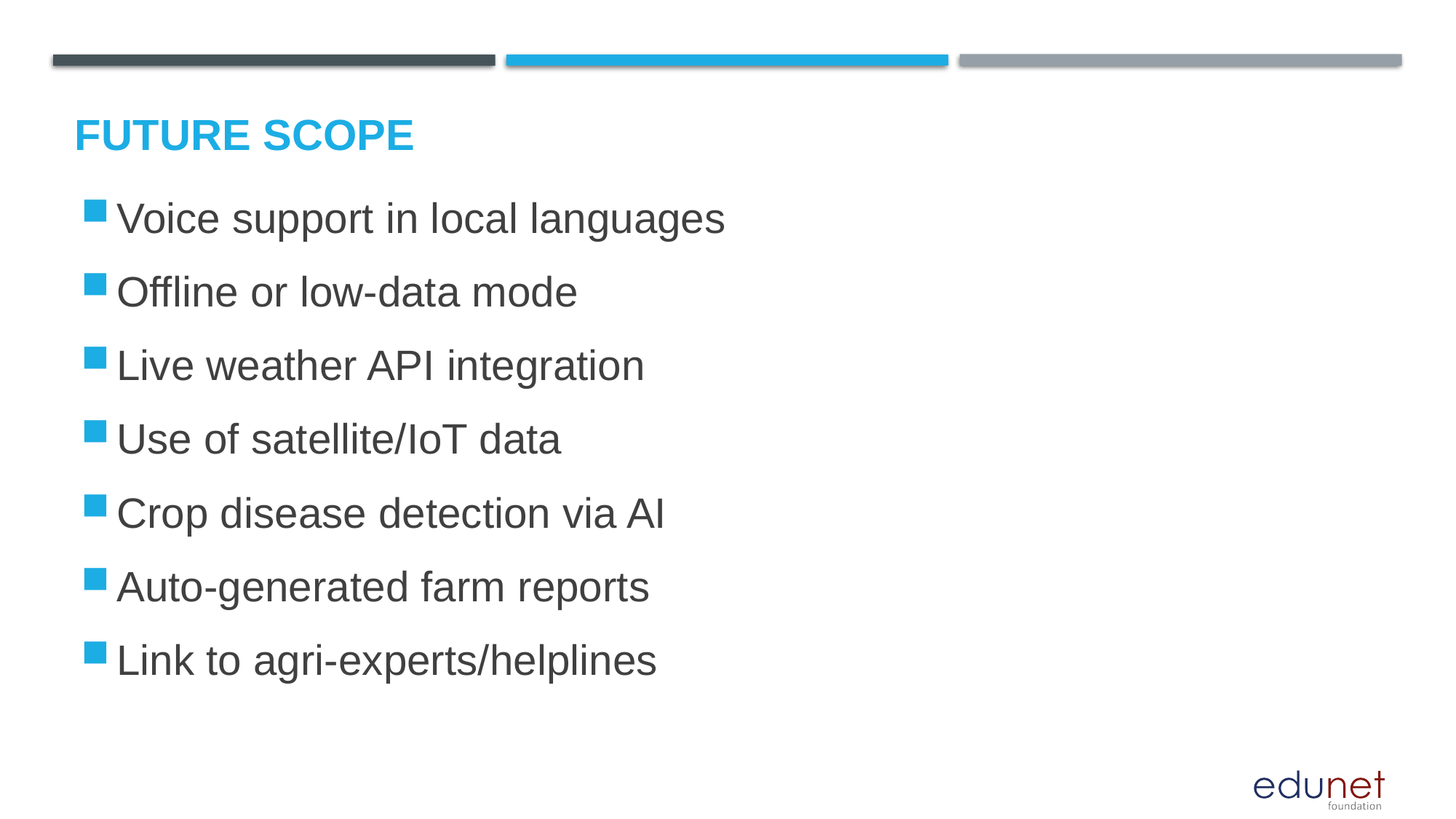

Future scope
Voice support in local languages
Offline or low-data mode
Live weather API integration
Use of satellite/IoT data
Crop disease detection via AI
Auto-generated farm reports
Link to agri-experts/helplines